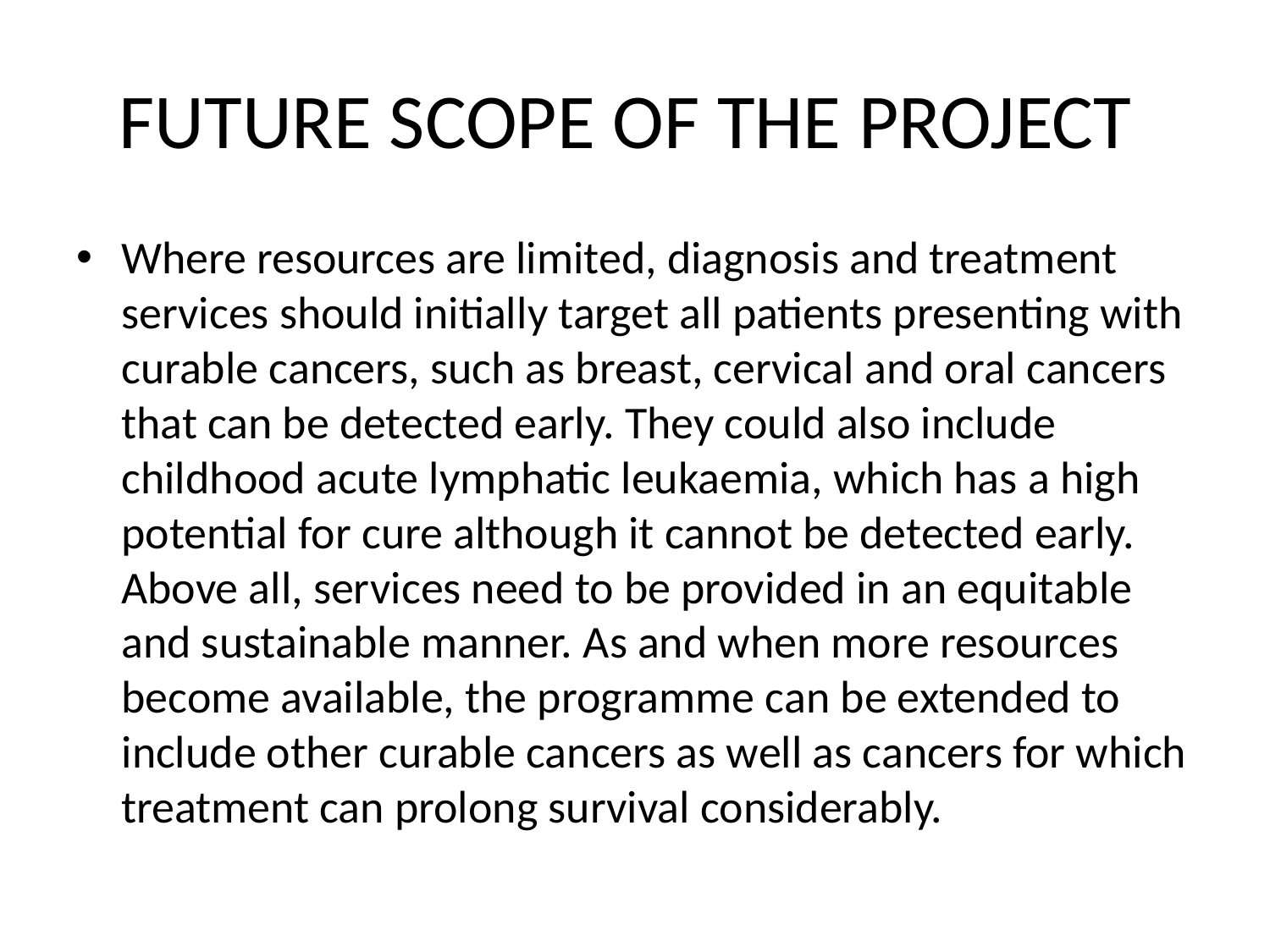

# FUTURE SCOPE OF THE PROJECT
Where resources are limited, diagnosis and treatment services should initially target all patients presenting with curable cancers, such as breast, cervical and oral cancers that can be detected early. They could also include childhood acute lymphatic leukaemia, which has a high potential for cure although it cannot be detected early. Above all, services need to be provided in an equitable and sustainable manner. As and when more resources become available, the programme can be extended to include other curable cancers as well as cancers for which treatment can prolong survival considerably.